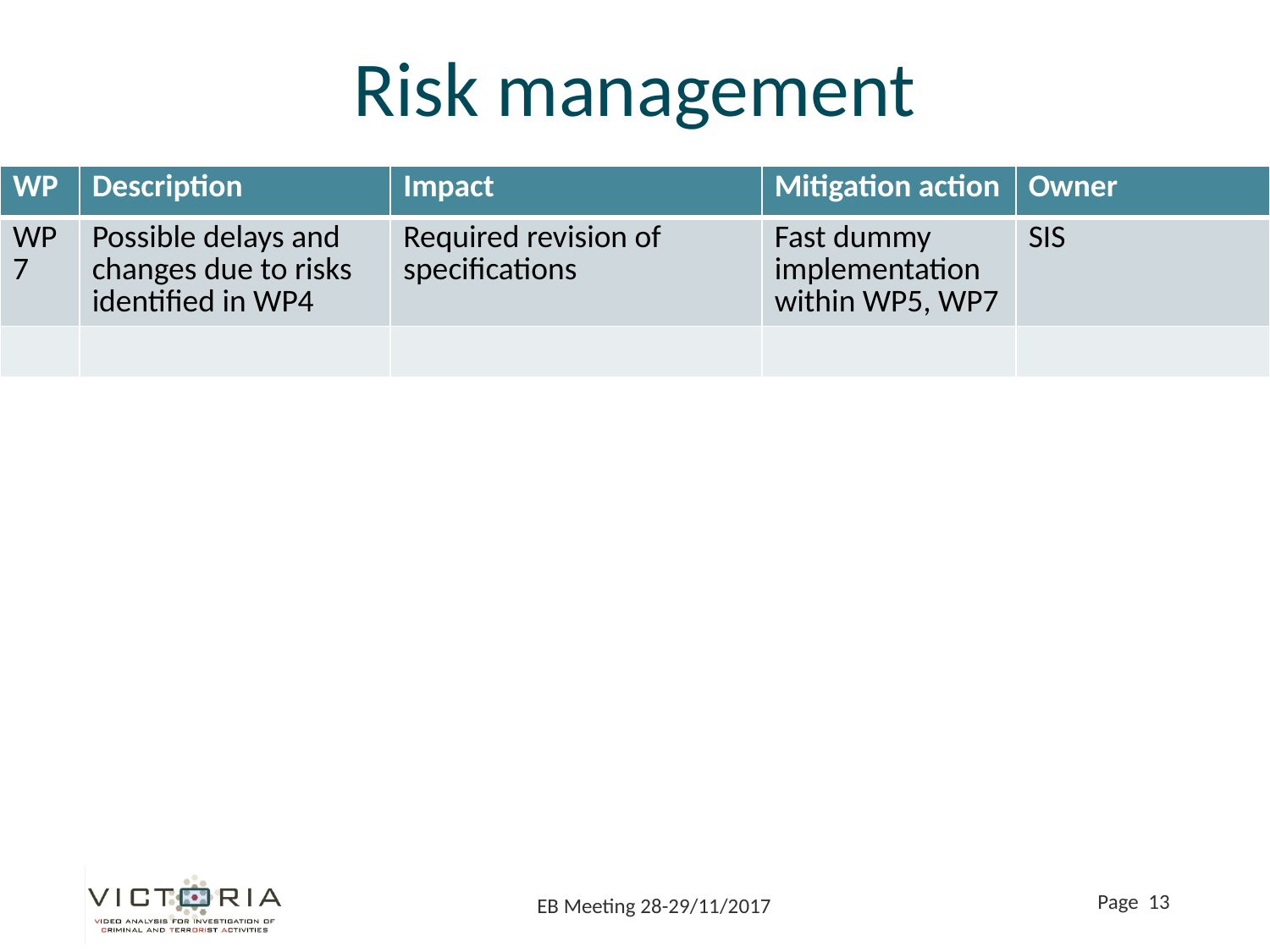

# Risk management
| WP | Description | Impact | Mitigation action | Owner |
| --- | --- | --- | --- | --- |
| WP7 | Possible delays and changes due to risks identified in WP4 | Required revision of specifications | Fast dummy implementation within WP5, WP7 | SIS |
|  |  |  |  |  |
Page  13
EB Meeting 28-29/11/2017